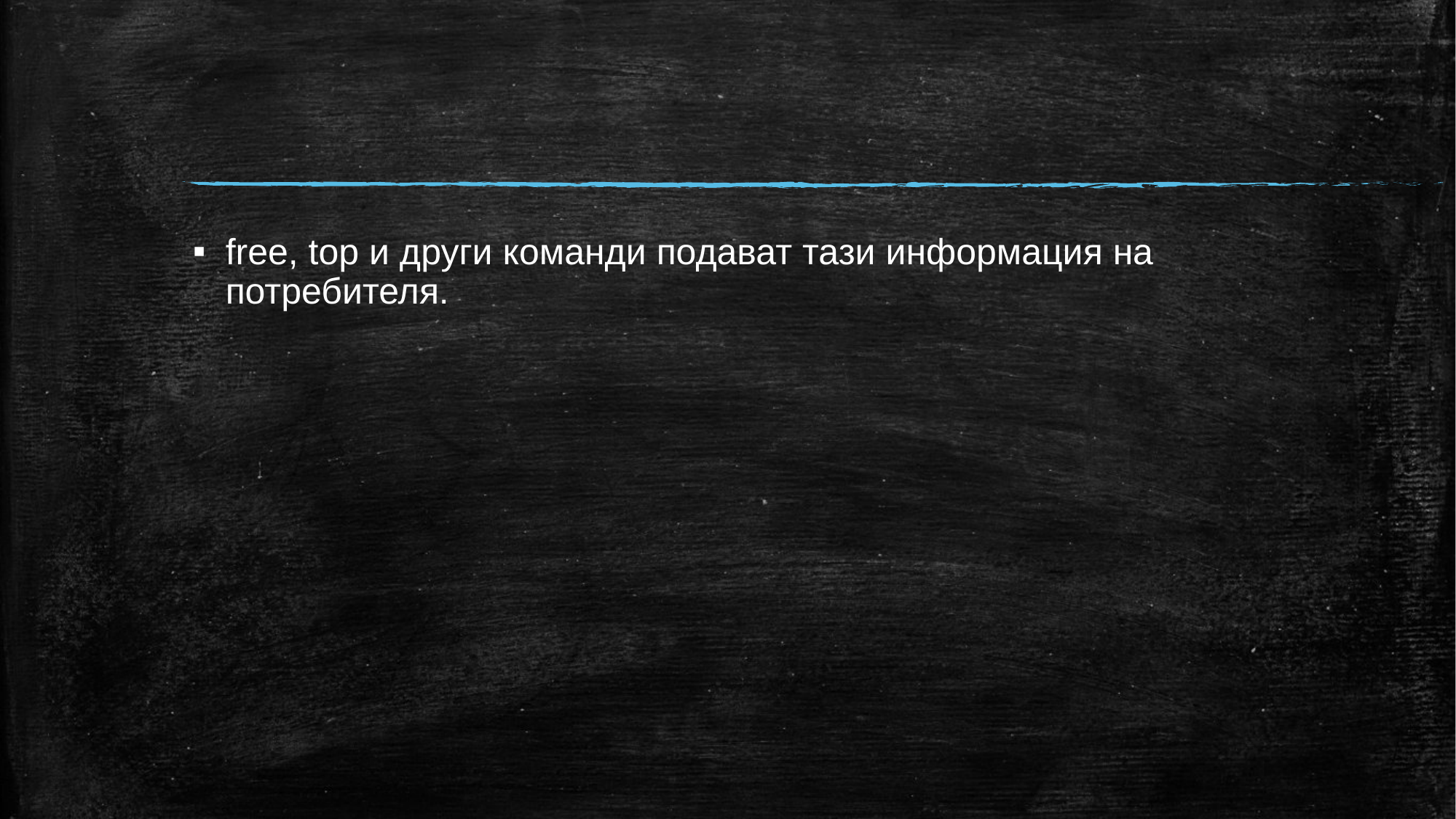

free, top и други команди подават тази информация на потребителя.